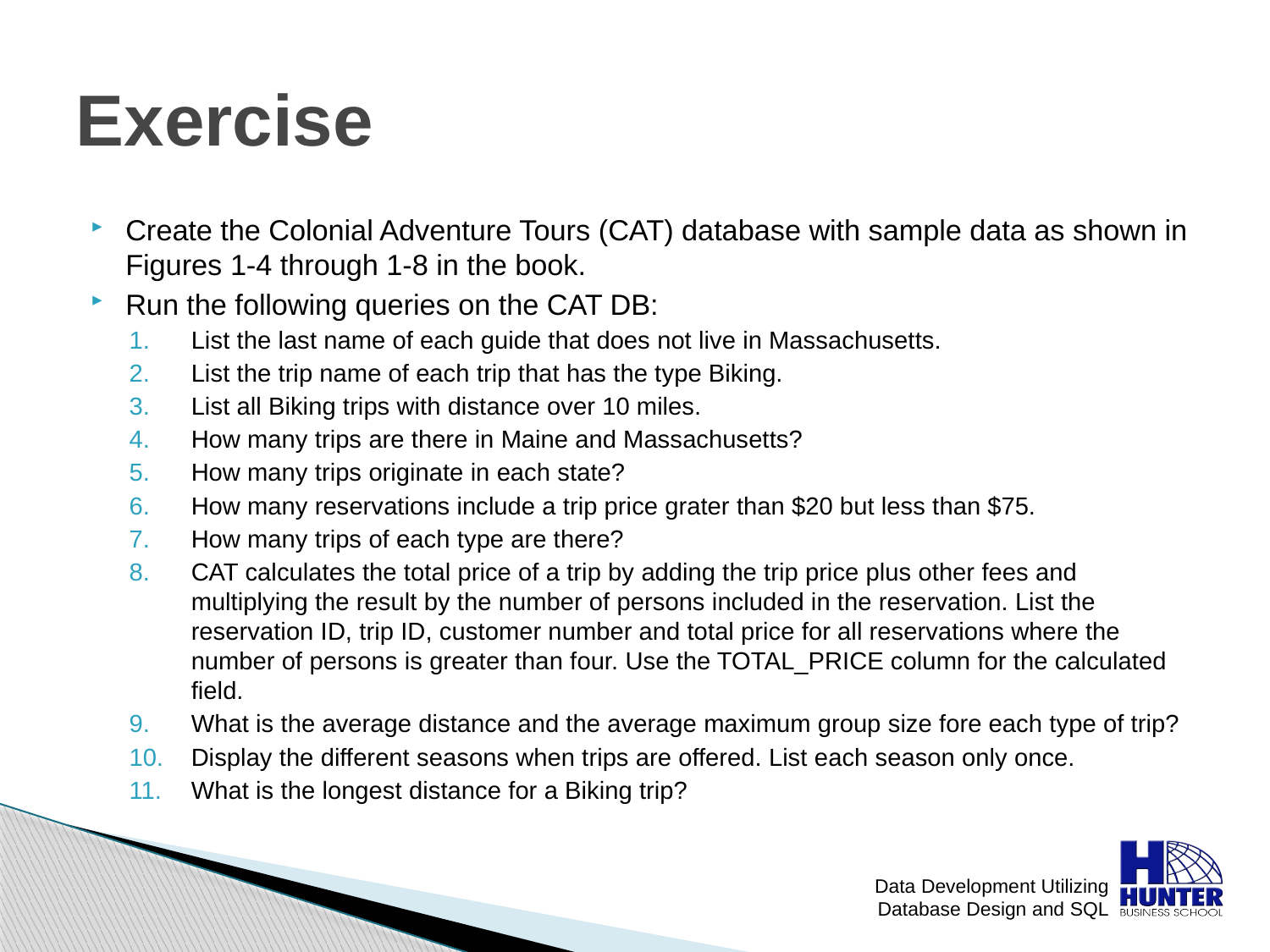

# Exercise
Create the Colonial Adventure Tours (CAT) database with sample data as shown in Figures 1-4 through 1-8 in the book.
Run the following queries on the CAT DB:
List the last name of each guide that does not live in Massachusetts.
List the trip name of each trip that has the type Biking.
List all Biking trips with distance over 10 miles.
How many trips are there in Maine and Massachusetts?
How many trips originate in each state?
How many reservations include a trip price grater than $20 but less than $75.
How many trips of each type are there?
CAT calculates the total price of a trip by adding the trip price plus other fees and multiplying the result by the number of persons included in the reservation. List the reservation ID, trip ID, customer number and total price for all reservations where the number of persons is greater than four. Use the TOTAL_PRICE column for the calculated field.
What is the average distance and the average maximum group size fore each type of trip?
Display the different seasons when trips are offered. List each season only once.
What is the longest distance for a Biking trip?